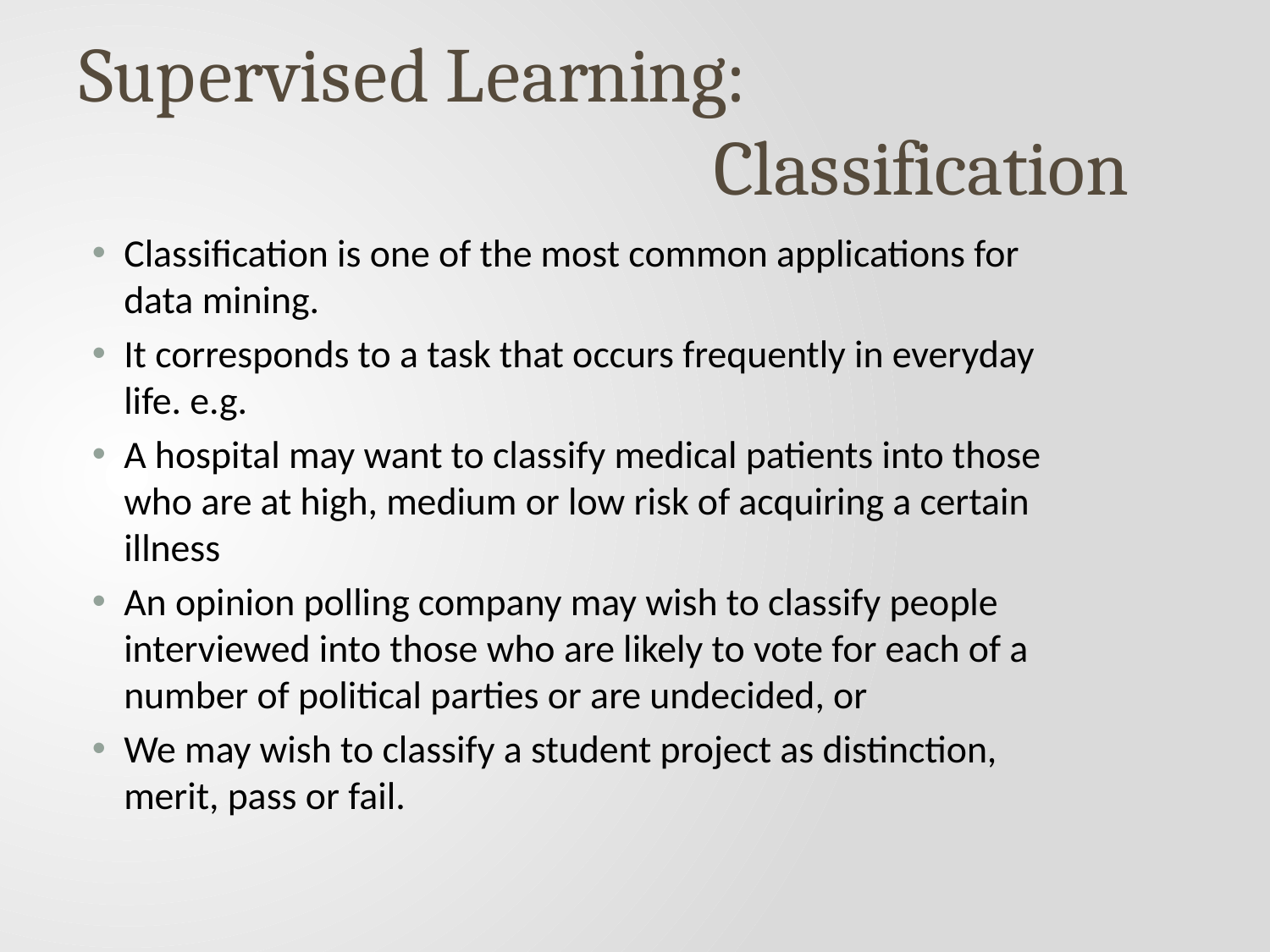

# Supervised Learning: 								Classification
Classification is one of the most common applications for data mining.
It corresponds to a task that occurs frequently in everyday life. e.g.
A hospital may want to classify medical patients into those who are at high, medium or low risk of acquiring a certain illness
An opinion polling company may wish to classify people interviewed into those who are likely to vote for each of a number of political parties or are undecided, or
We may wish to classify a student project as distinction, merit, pass or fail.